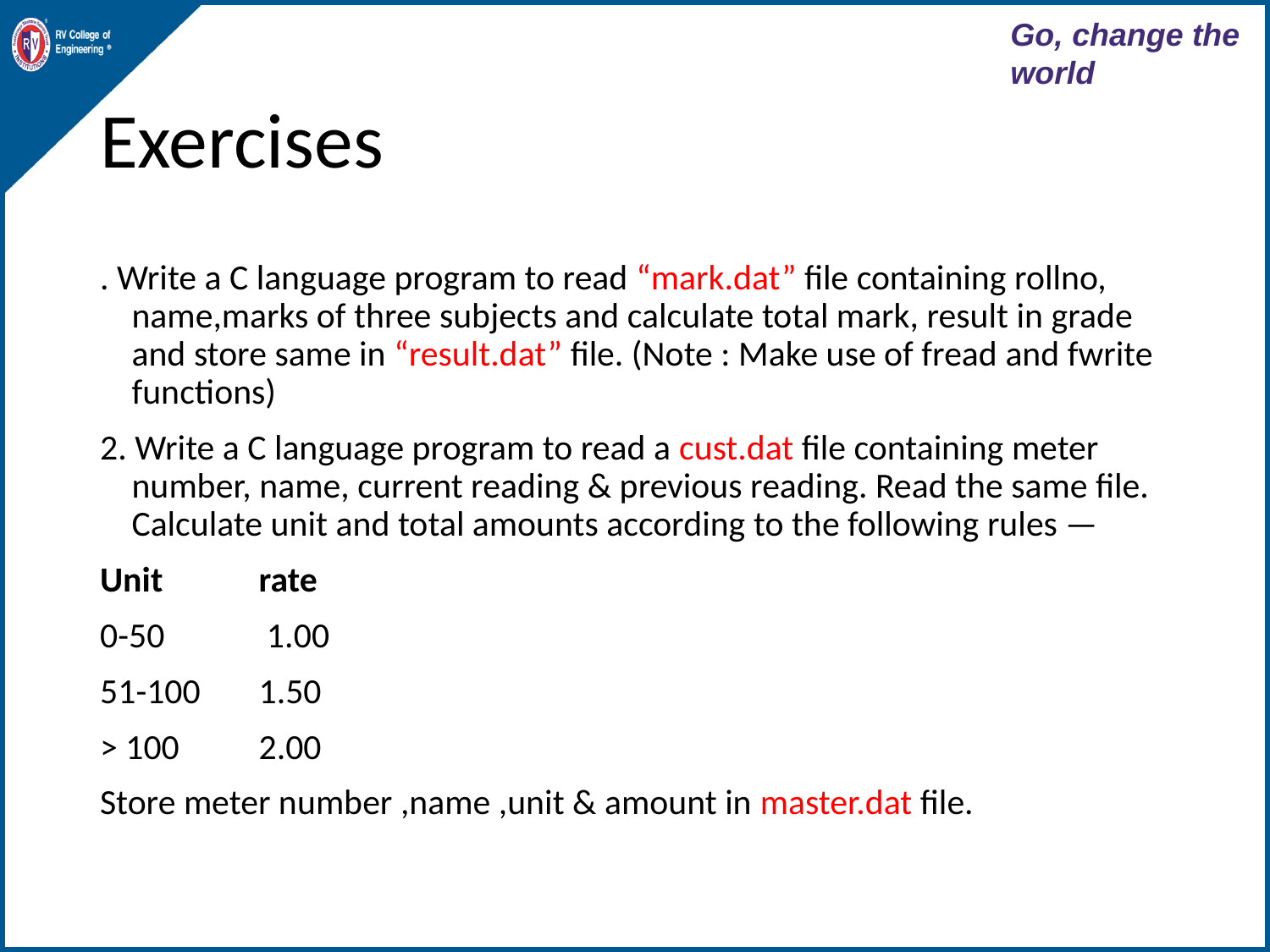

# Exercises
. Write a C language program to read “mark.dat” file containing rollno, name,marks of three subjects and calculate total mark, result in grade and store same in “result.dat” file. (Note : Make use of fread and fwrite functions)
2. Write a C language program to read a cust.dat file containing meter number, name, current reading & previous reading. Read the same file. Calculate unit and total amounts according to the following rules —
Unit 	rate
0-50	 1.00
51-100 	1.50
> 100 	2.00
Store meter number ,name ,unit & amount in master.dat file.